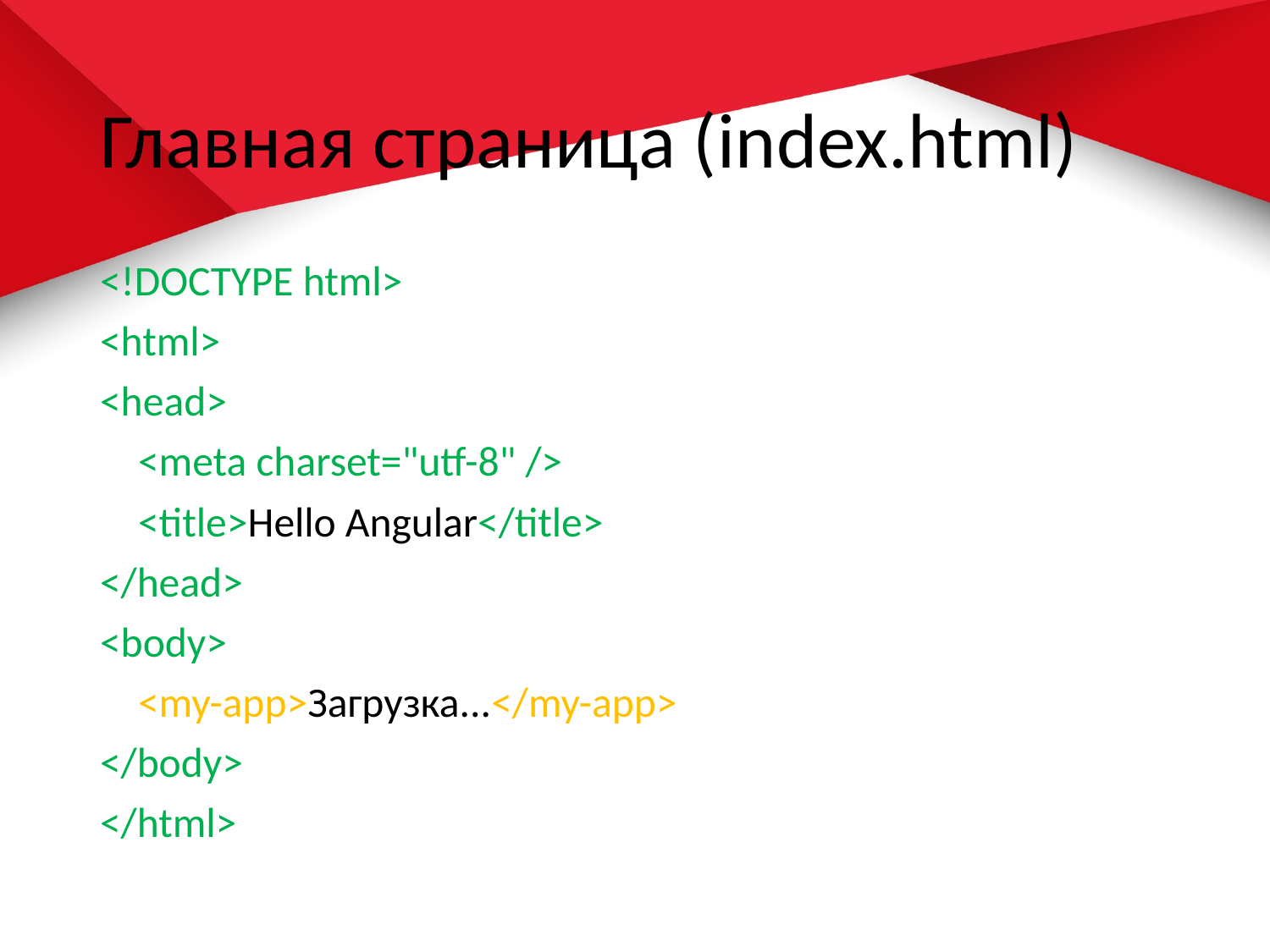

# Главная страница (index.html)
<!DOCTYPE html>
<html>
<head>
    <meta charset="utf-8" />
    <title>Hello Angular</title>
</head>
<body>
    <my-app>Загрузка...</my-app>
</body>
</html>